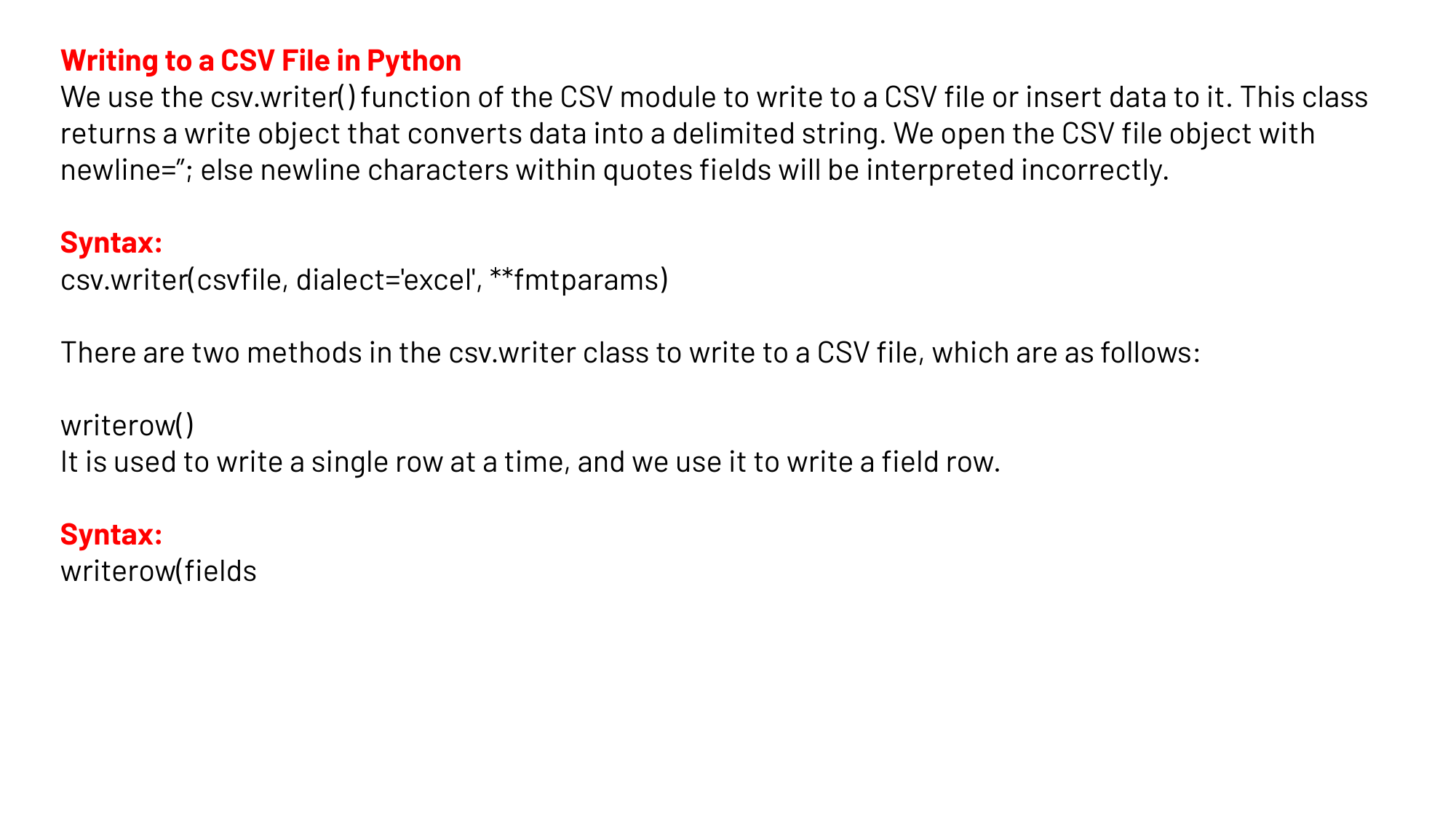

Writing to a CSV File in Python
We use the csv.writer() function of the CSV module to write to a CSV file or insert data to it. This class returns a write object that converts data into a delimited string. We open the CSV file object with newline=”; else newline characters within quotes fields will be interpreted incorrectly.

Syntax:
csv.writer(csvfile, dialect='excel', **fmtparams)

There are two methods in the csv.writer class to write to a CSV file, which are as follows:

writerow()
It is used to write a single row at a time, and we use it to write a field row.

Syntax:
writerow(fields